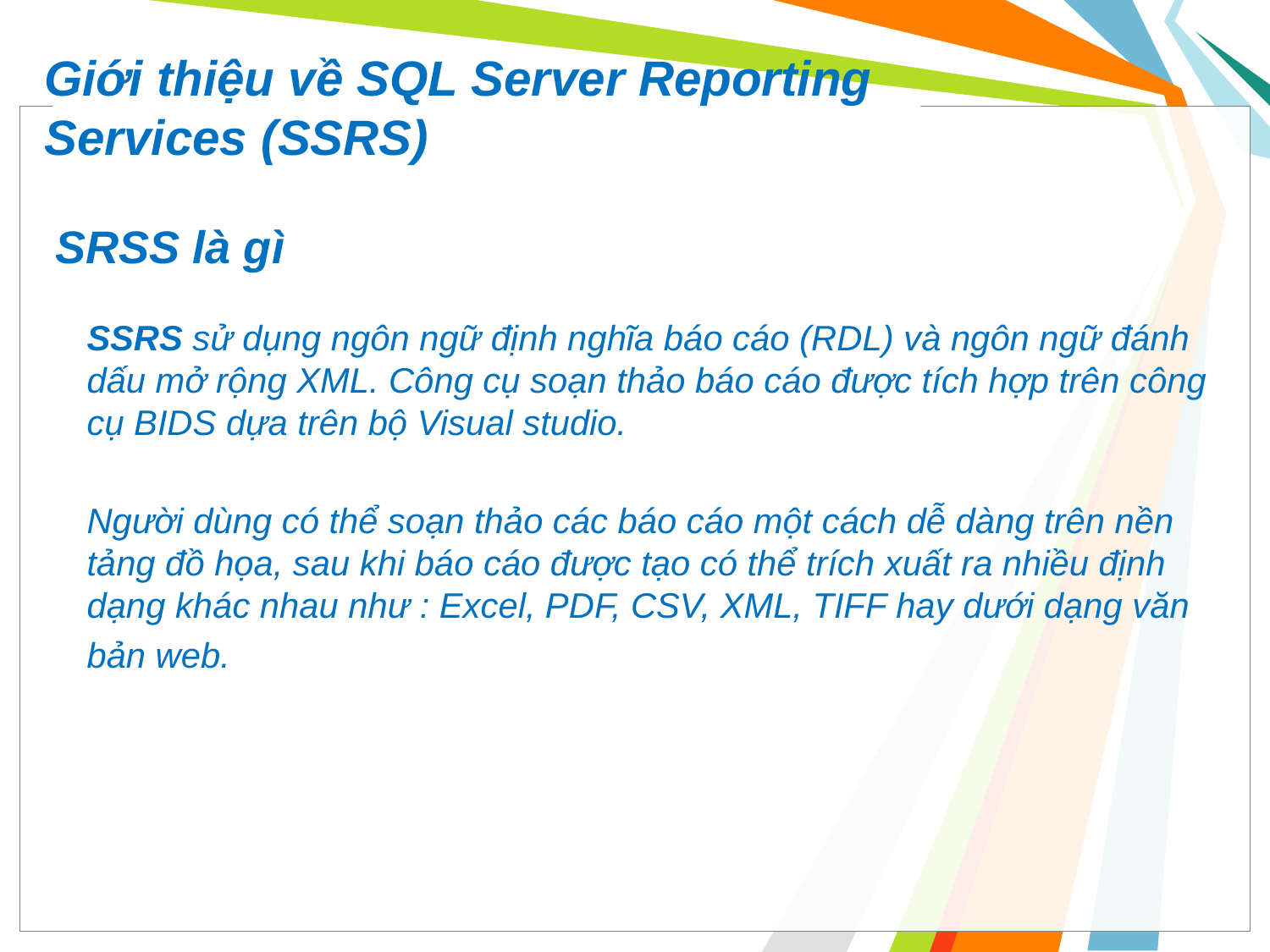

# Giới thiệu về SQL Server Reporting Services (SSRS)
SRSS là gì
SSRS sử dụng ngôn ngữ định nghĩa báo cáo (RDL) và ngôn ngữ đánh dấu mở rộng XML. Công cụ soạn thảo báo cáo được tích hợp trên công cụ BIDS dựa trên bộ Visual studio.
Người dùng có thể soạn thảo các báo cáo một cách dễ dàng trên nền tảng đồ họa, sau khi báo cáo được tạo có thể trích xuất ra nhiều định dạng khác nhau như : Excel, PDF, CSV, XML, TIFF hay dưới dạng văn bản web.